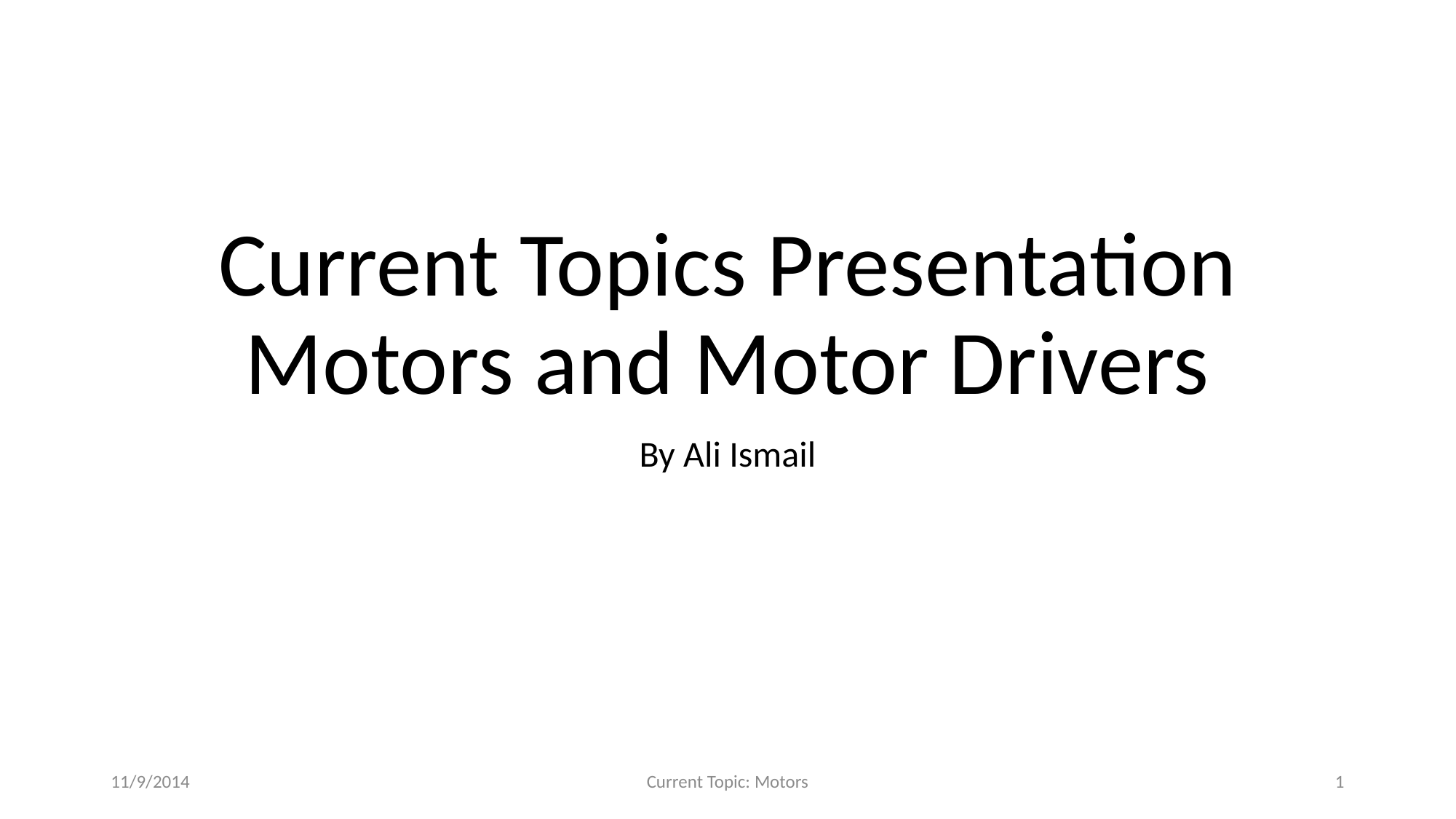

# Current Topics Presentation Motors and Motor Drivers
By Ali Ismail
11/9/2014
Current Topic: Motors
1